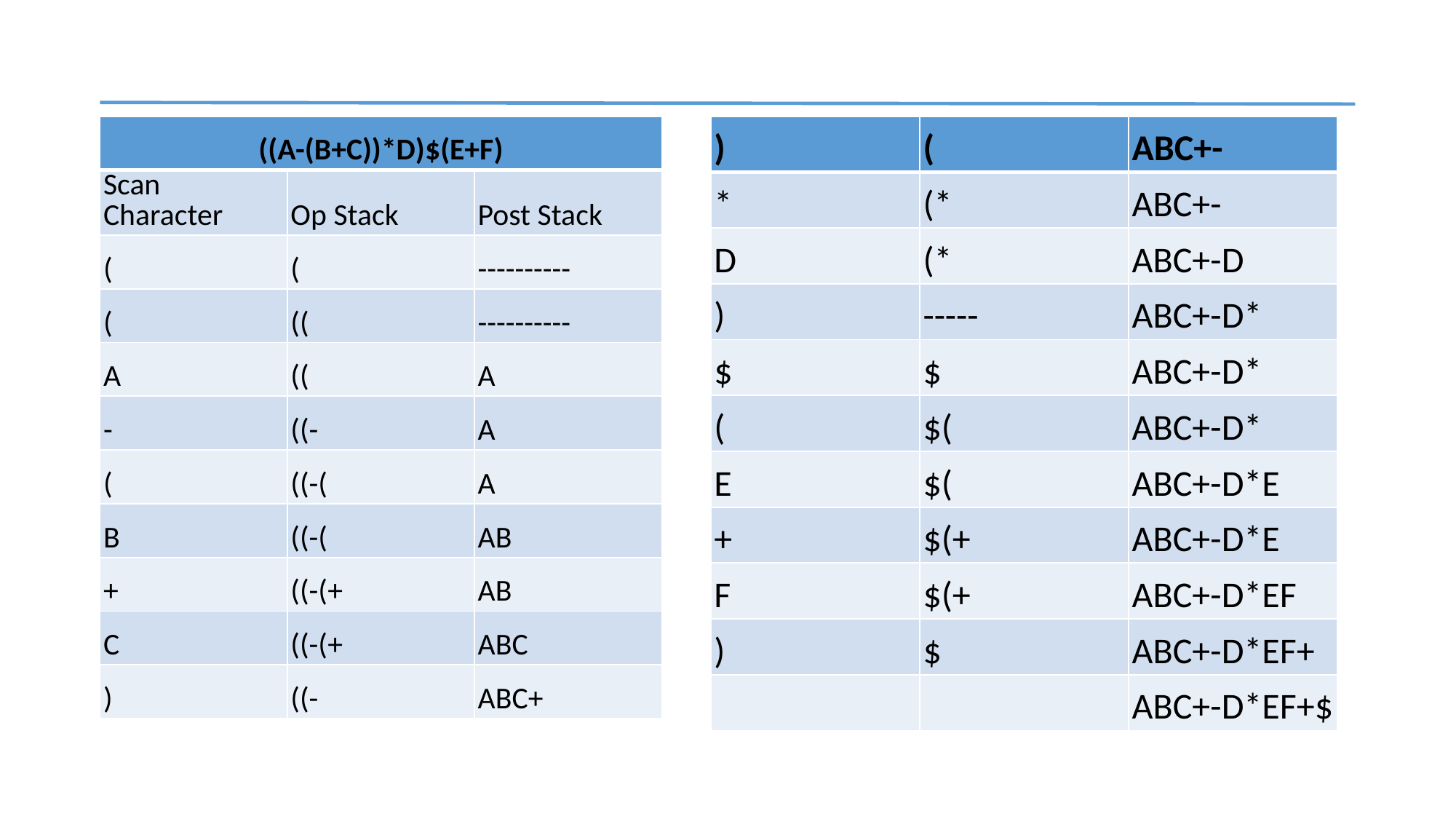

#
| ) | ( | ABC+- |
| --- | --- | --- |
| \* | (\* | ABC+- |
| D | (\* | ABC+-D |
| ) | ----- | ABC+-D\* |
| $ | $ | ABC+-D\* |
| ( | $( | ABC+-D\* |
| E | $( | ABC+-D\*E |
| + | $(+ | ABC+-D\*E |
| F | $(+ | ABC+-D\*EF |
| ) | $ | ABC+-D\*EF+ |
|  |  | ABC+-D\*EF+$ |
| ((A-(B+C))\*D)$(E+F) |  |  |
| --- | --- | --- |
| Scan Character | Op Stack | Post Stack |
| ( | ( | ---------- |
| ( | (( | ---------- |
| A | (( | A |
| - | ((- | A |
| ( | ((-( | A |
| B | ((-( | AB |
| + | ((-(+ | AB |
| C | ((-(+ | ABC |
| ) | ((- | ABC+ |